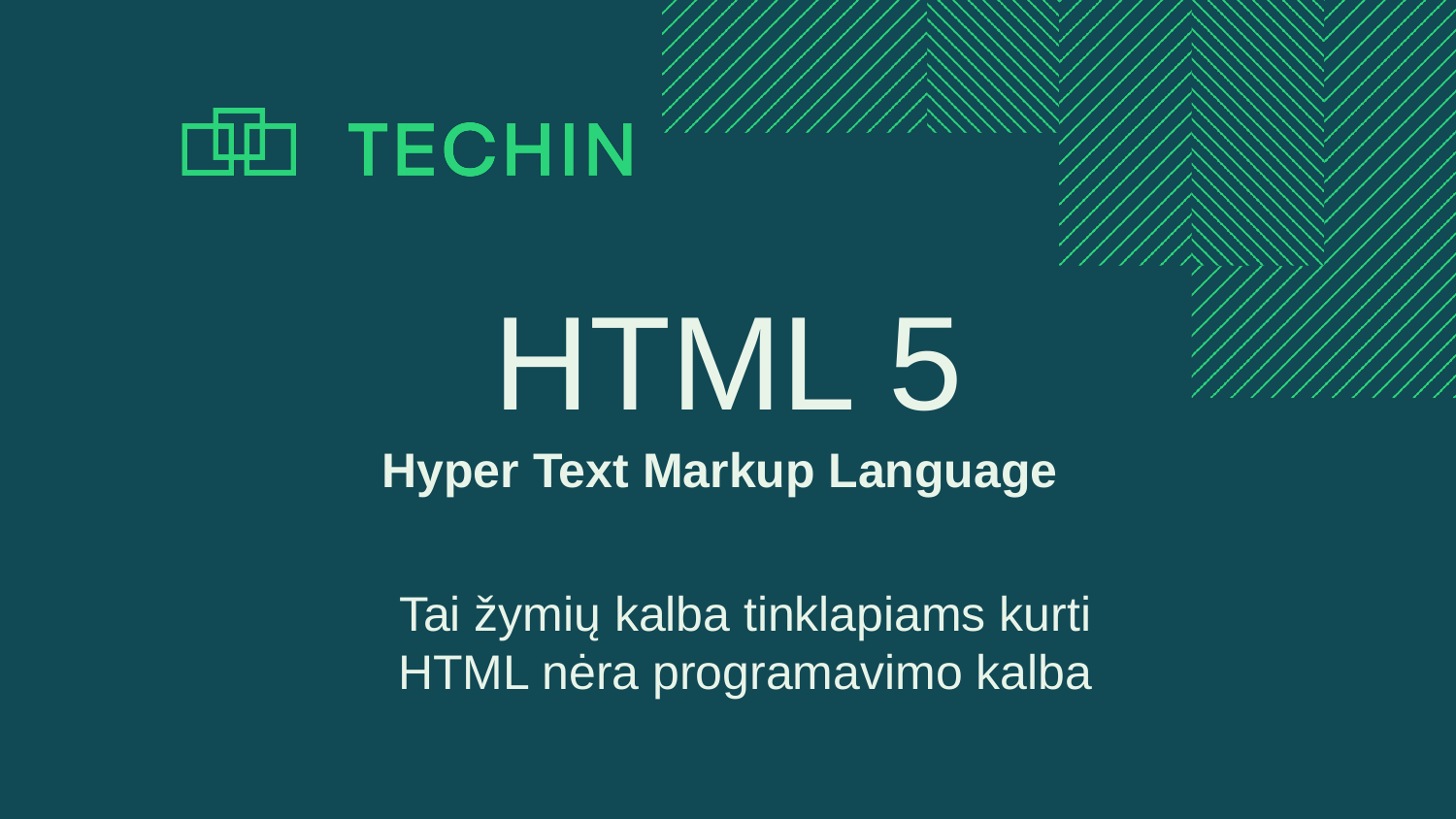

HTML 5
Hyper Text Markup Language
Tai žymių kalba tinklapiams kurti
HTML nėra programavimo kalba